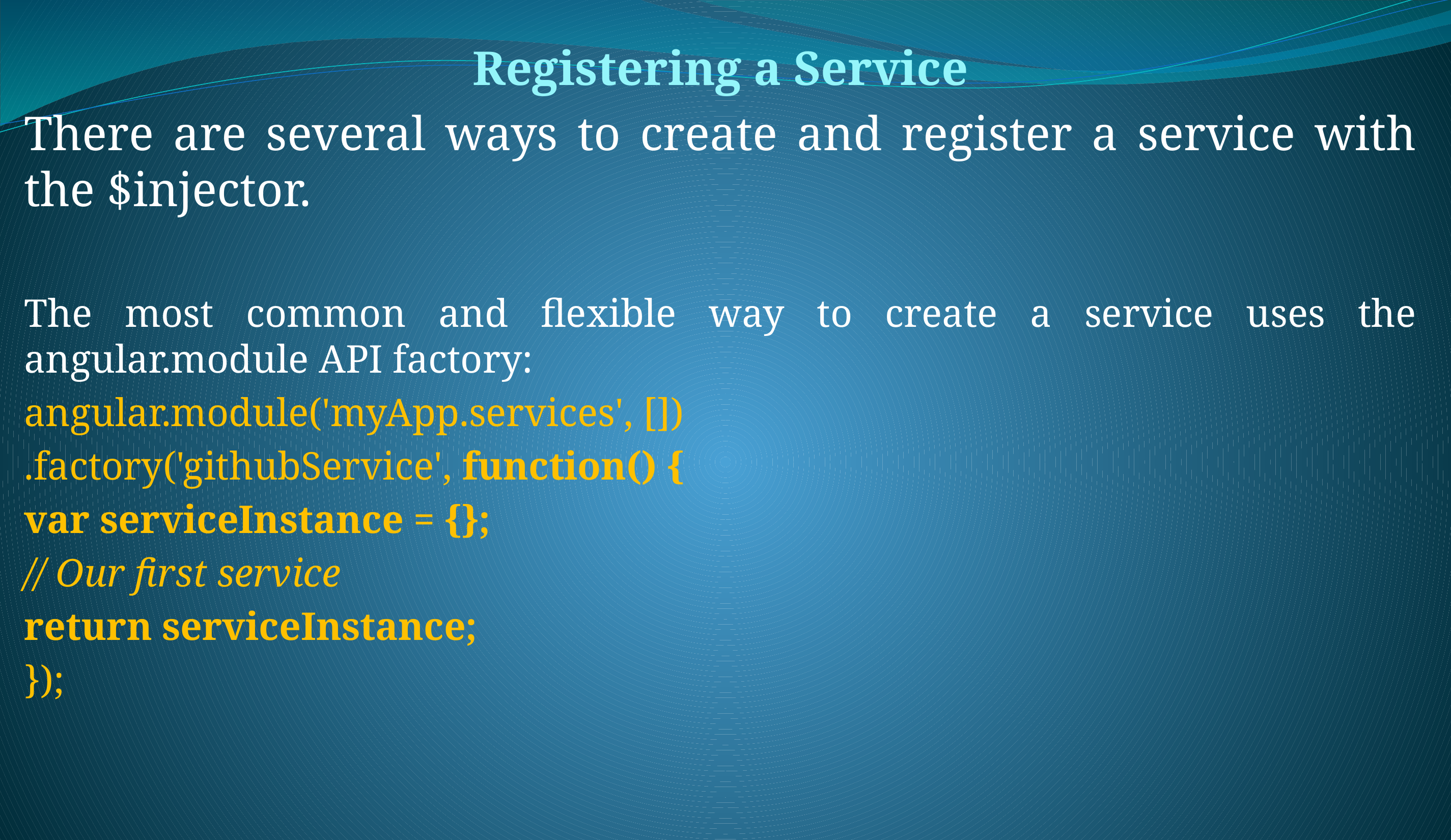

Registering a Service
There are several ways to create and register a service with the $injector.

The most common and flexible way to create a service uses the angular.module API factory:
angular.module('myApp.services', [])
.factory('githubService', function() {
var serviceInstance = {};
// Our first service
return serviceInstance;
});